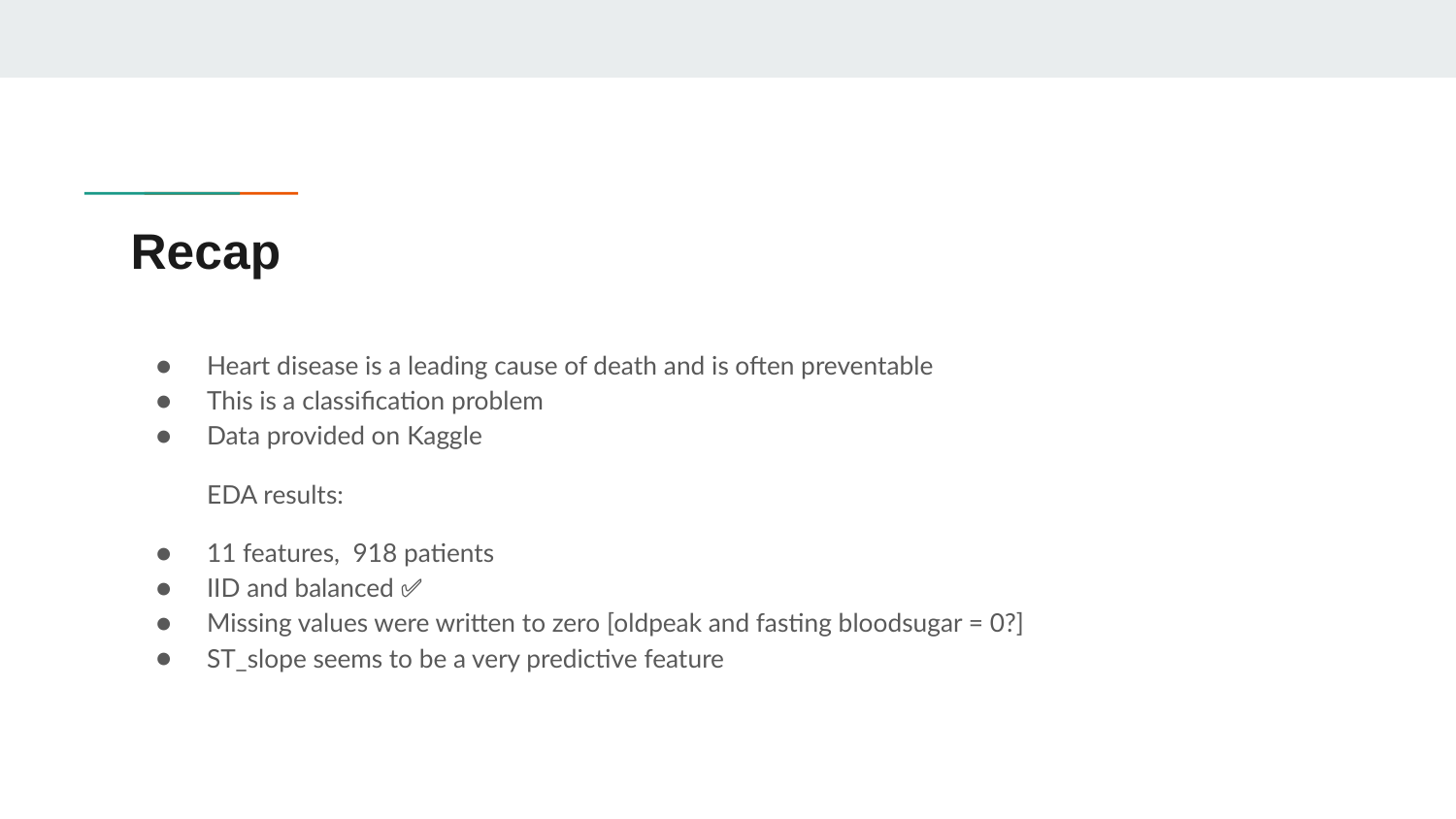

# Recap
Heart disease is a leading cause of death and is often preventable
This is a classification problem
Data provided on Kaggle
EDA results:
11 features,  918 patients
IID and balanced ✅
Missing values were written to zero [oldpeak and fasting bloodsugar = 0?]
ST_slope seems to be a very predictive feature